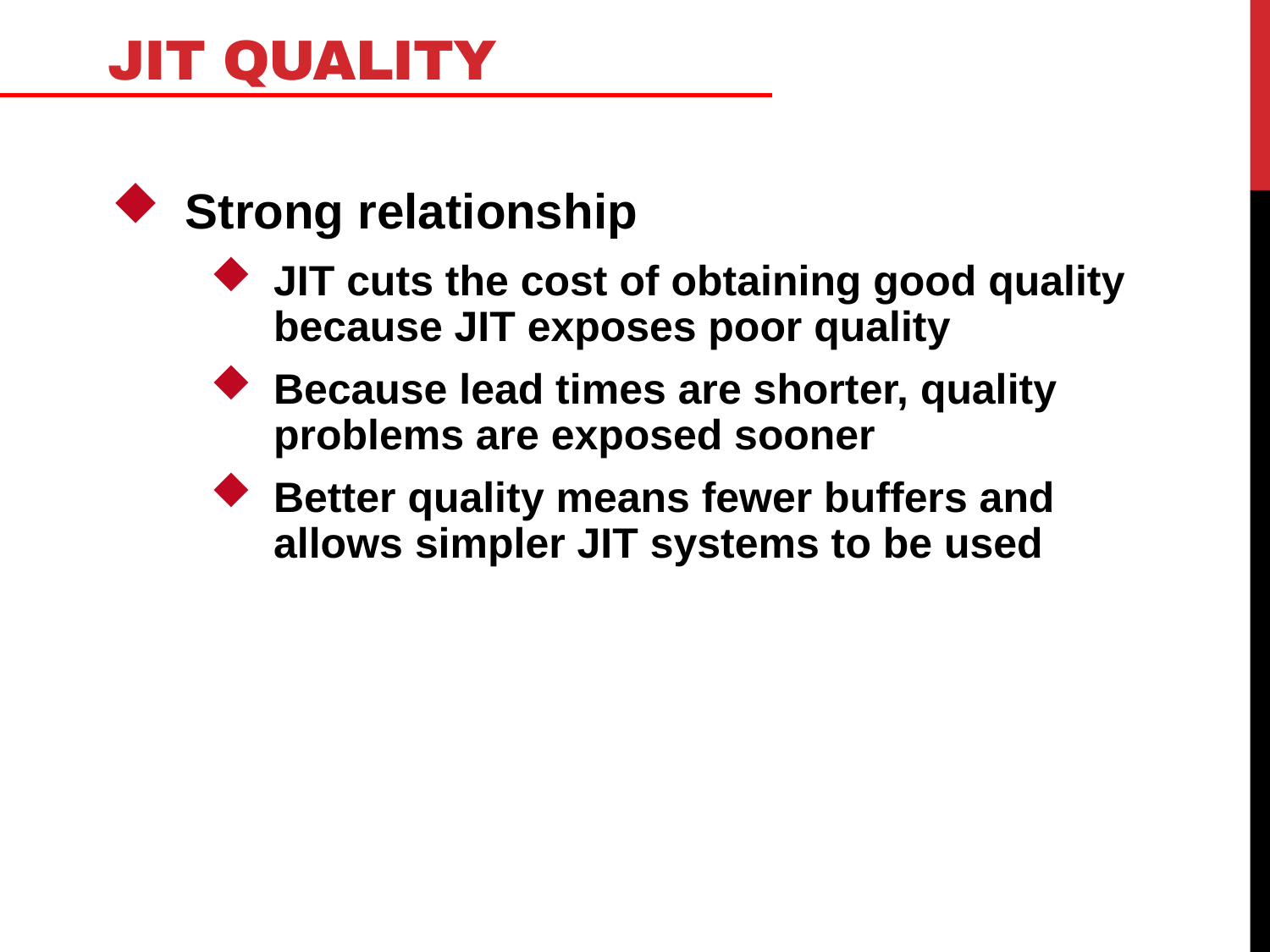

# JIT Quality
Strong relationship
JIT cuts the cost of obtaining good quality because JIT exposes poor quality
Because lead times are shorter, quality problems are exposed sooner
Better quality means fewer buffers and allows simpler JIT systems to be used